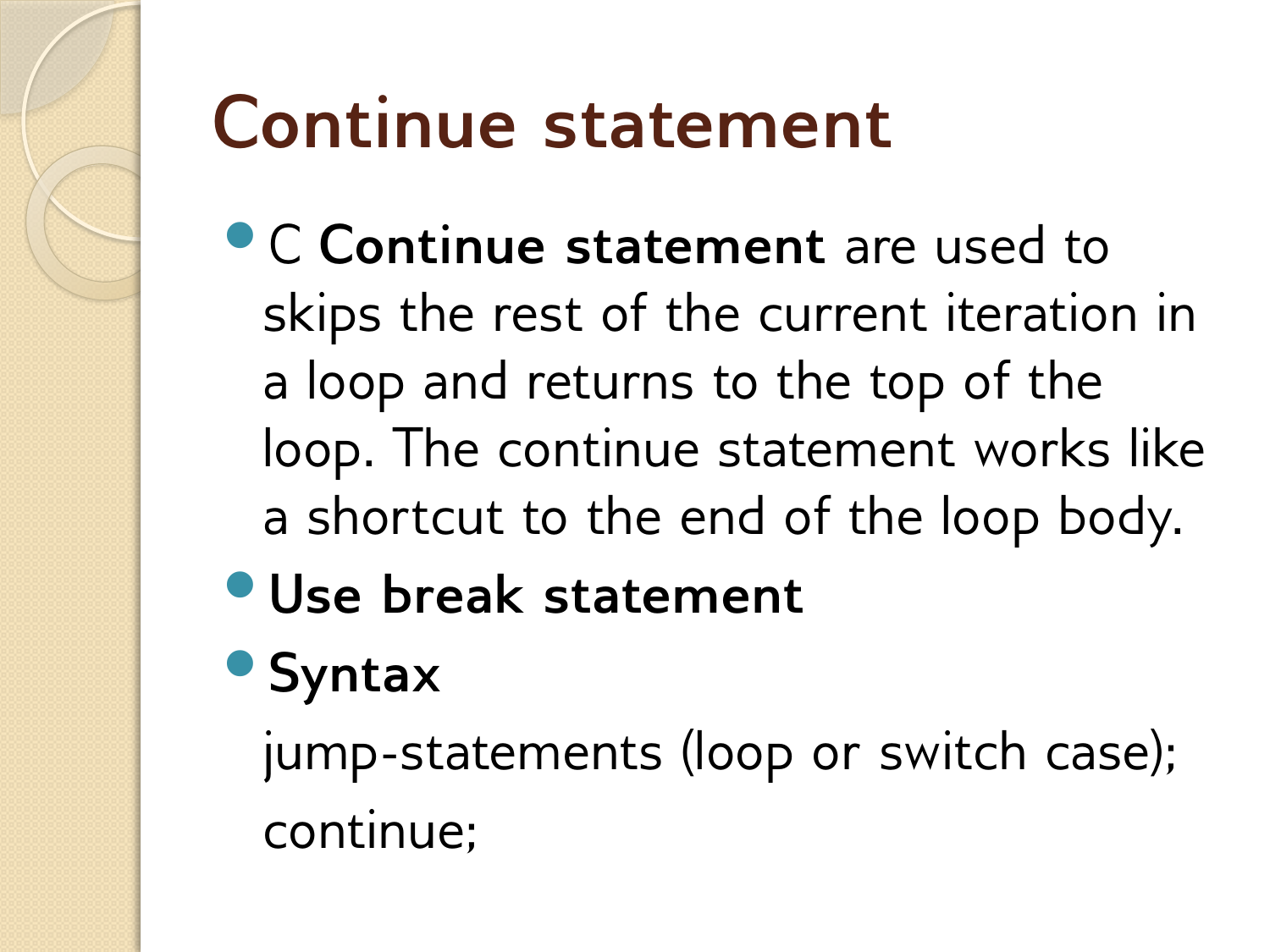

# Continue statement
C Continue statement are used to skips the rest of the current iteration in a loop and returns to the top of the loop. The continue statement works like a shortcut to the end of the loop body.
Use break statement
Syntax
	jump-statements (loop or switch case);
	continue;